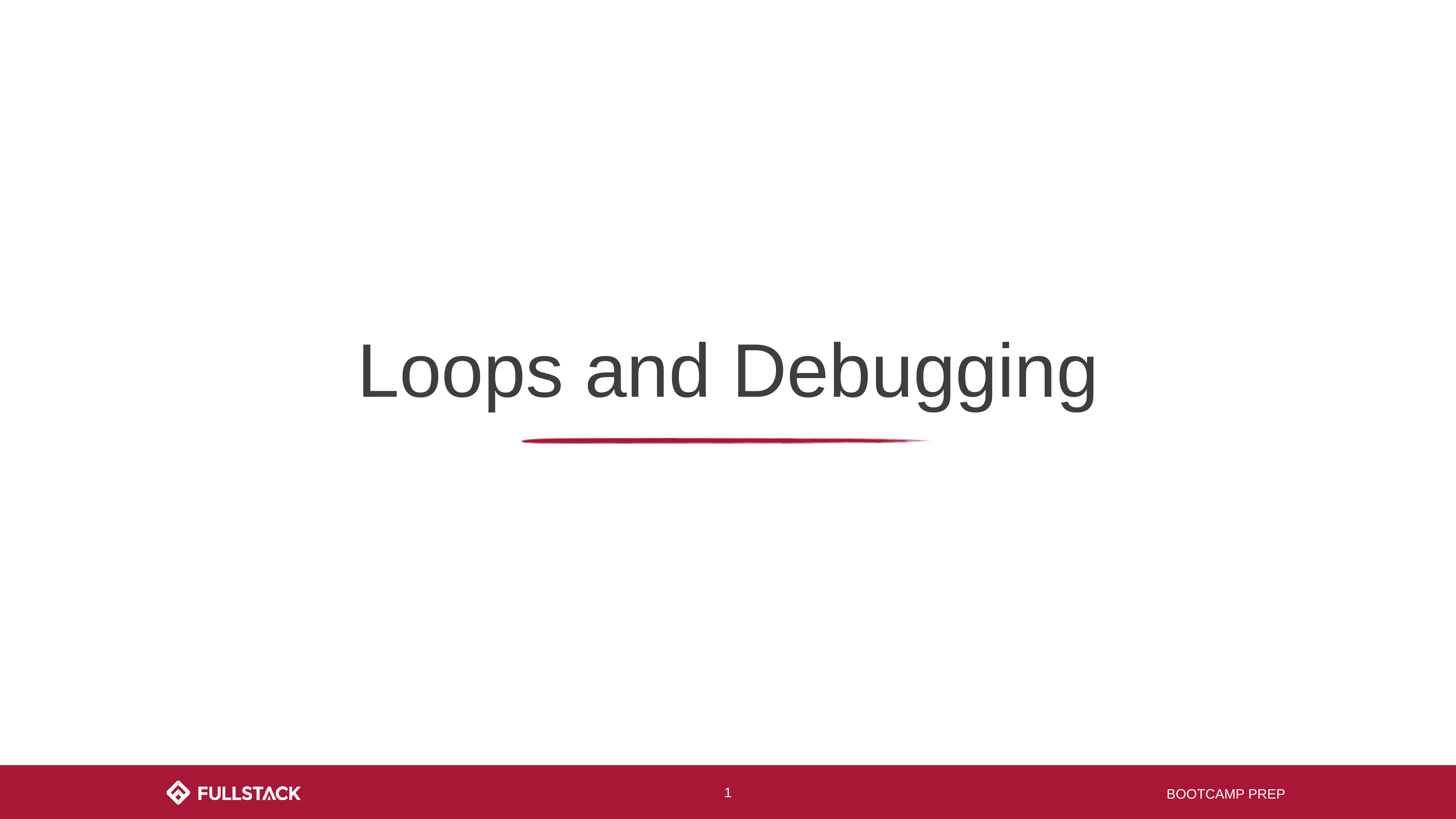

# Loops and Debugging
BOOTCAMP PREP
1